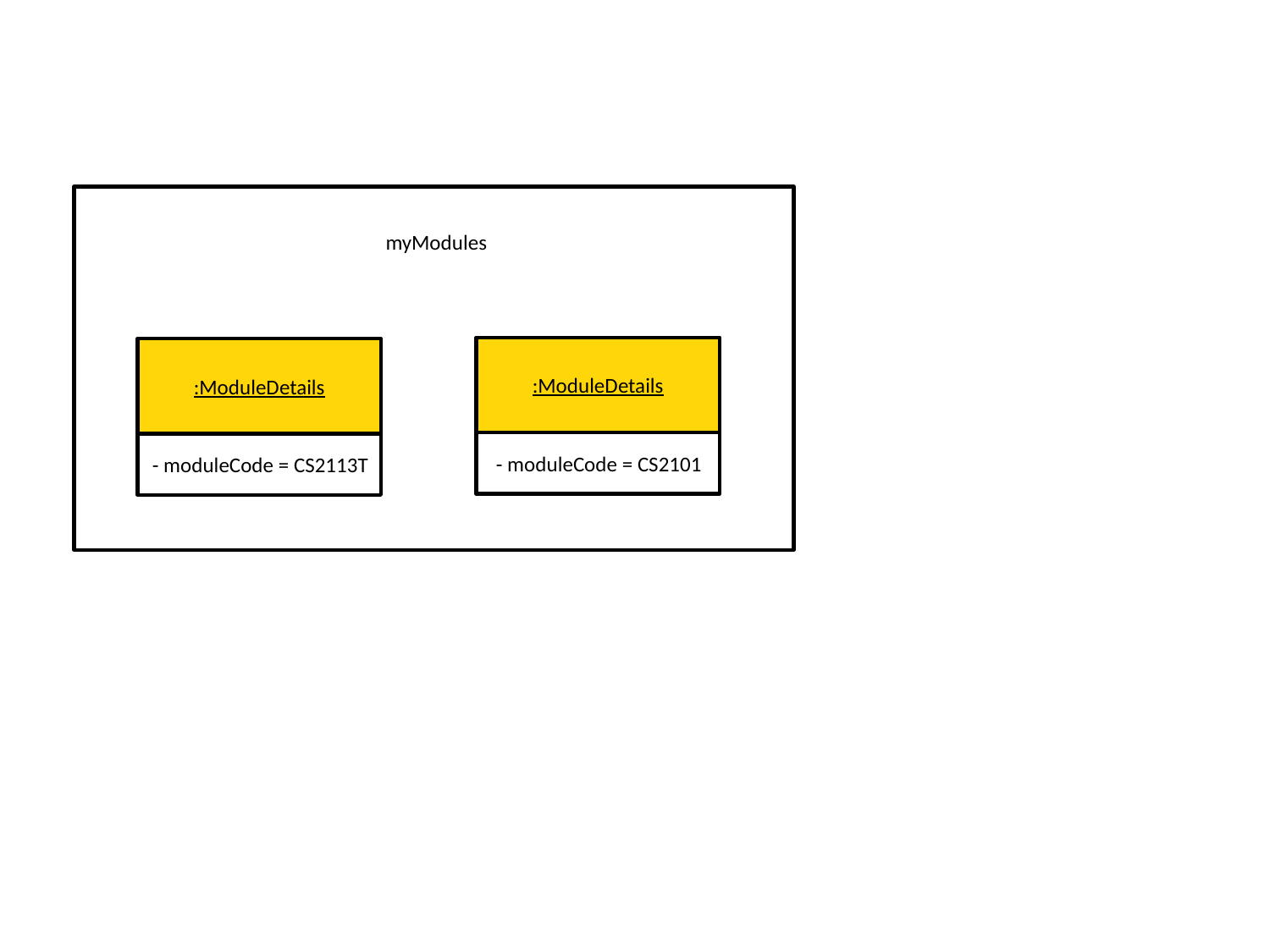

myModules
:ModuleDetails

- moduleCode = CS2101
:ModuleDetails

- moduleCode = CS2113T